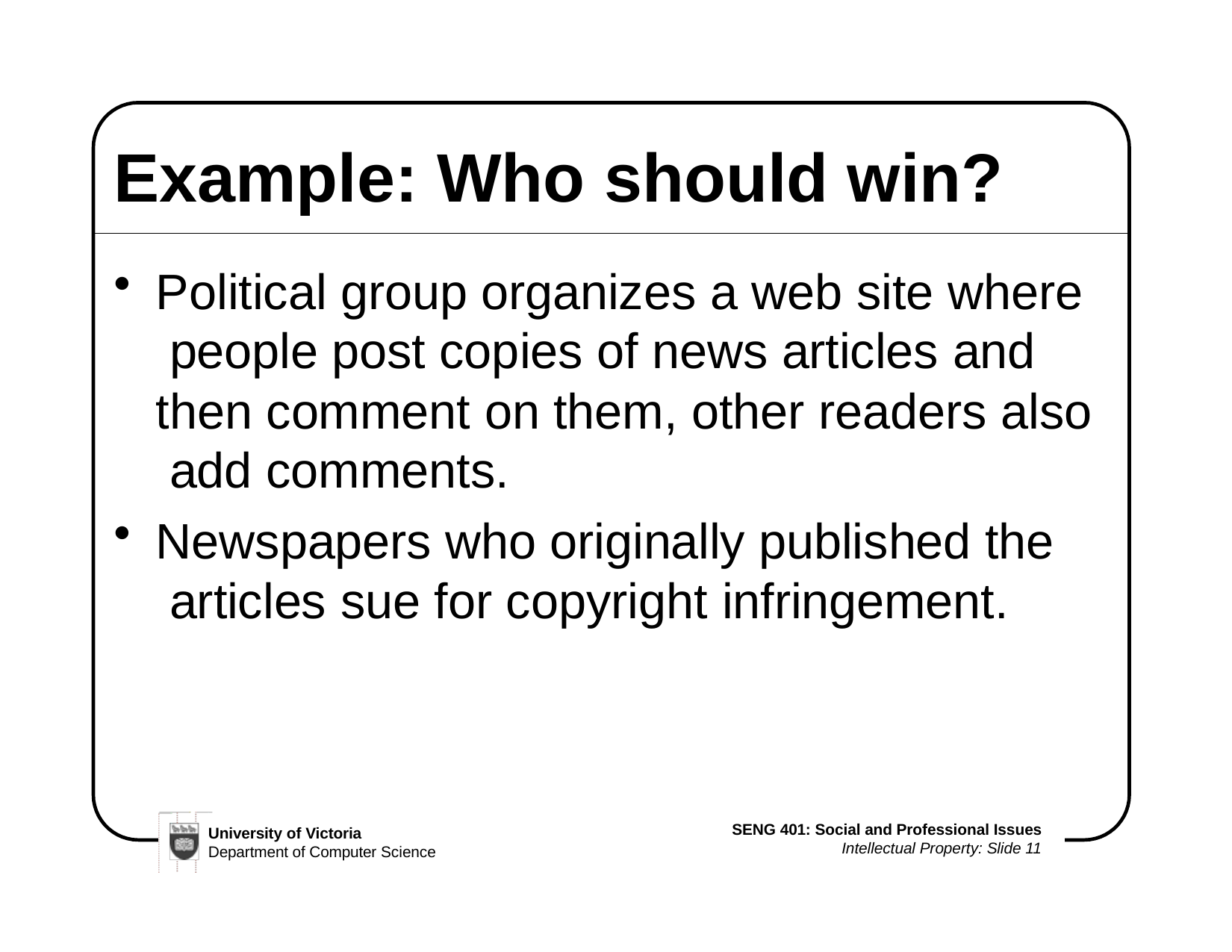

# Example: Who should win?

Political group organizes a web site where  people post copies of news articles and
then comment on them, other readers also  add comments.
Newspapers who originally published the  articles sue for copyright infringement.
SENG 401: Social and Professional Issues
Intellectual Property: Slide 11
University of Victoria
Department of Computer Science